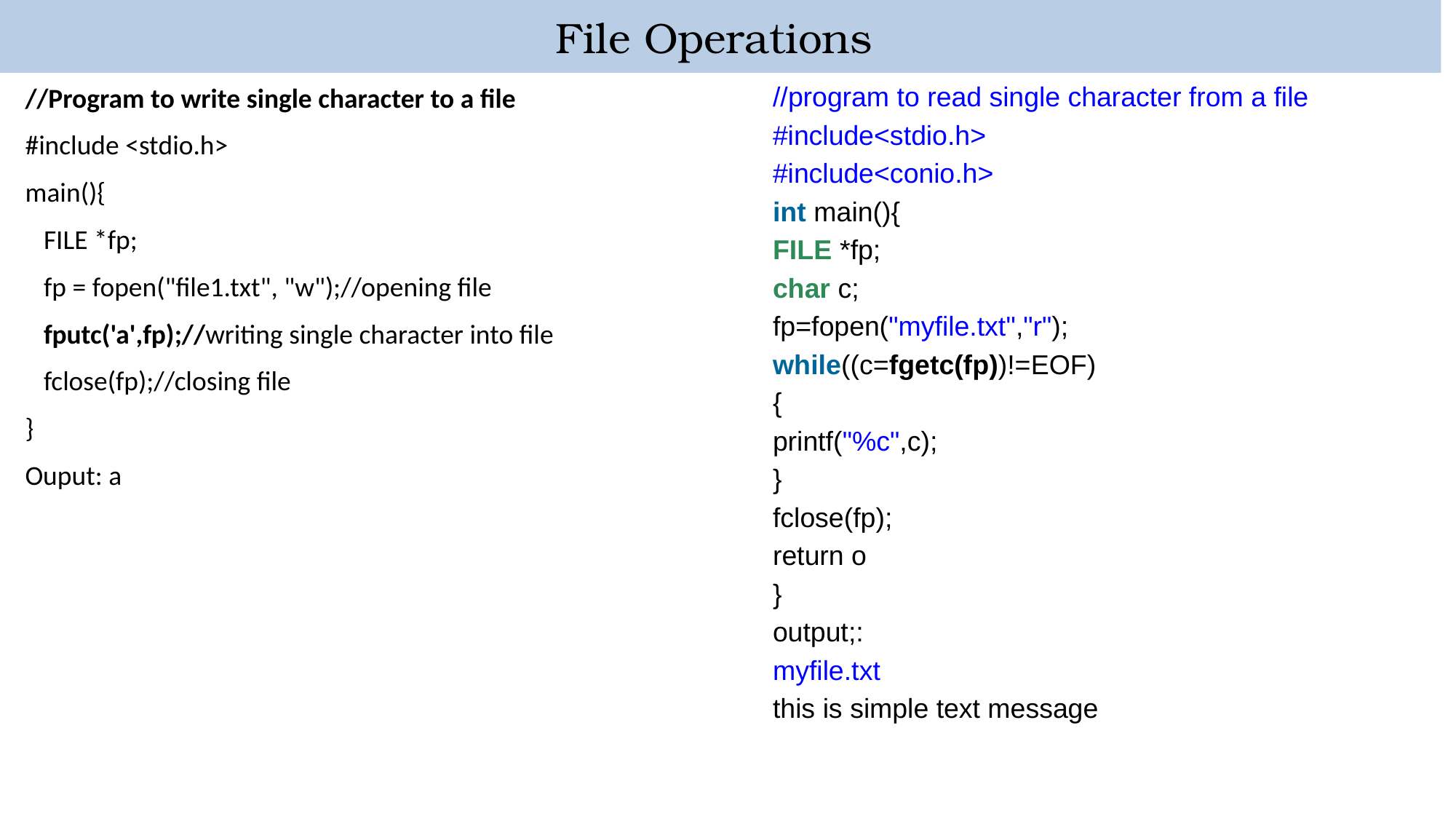

# File Operations
//Program to write single character to a file
#include <stdio.h>
main(){
   FILE *fp;
   fp = fopen("file1.txt", "w");//opening file
   fputc('a',fp);//writing single character into file
   fclose(fp);//closing file
}
Ouput: a
//program to read single character from a file
#include<stdio.h>
#include<conio.h>
int main(){
FILE *fp;
char c;
fp=fopen("myfile.txt","r");
while((c=fgetc(fp))!=EOF)
{
printf("%c",c);
}
fclose(fp);
return o
}
output;:
myfile.txt
this is simple text message